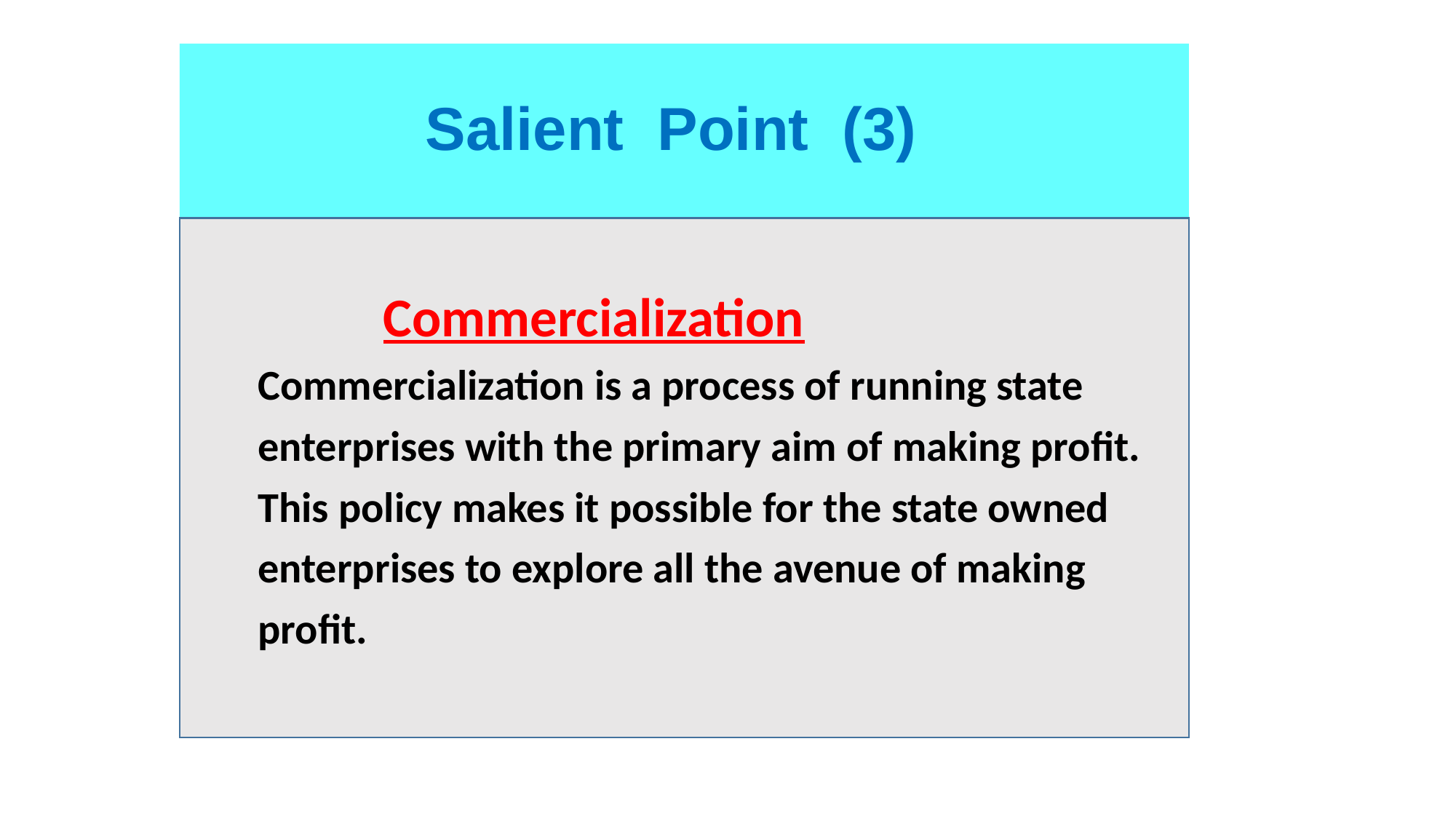

# Salient  Point  (3)

                    Commercialization
       Commercialization is a process of running state
       enterprises with the primary aim of making profit.
       This policy makes it possible for the state owned
       enterprises to explore all the avenue of making
       profit.